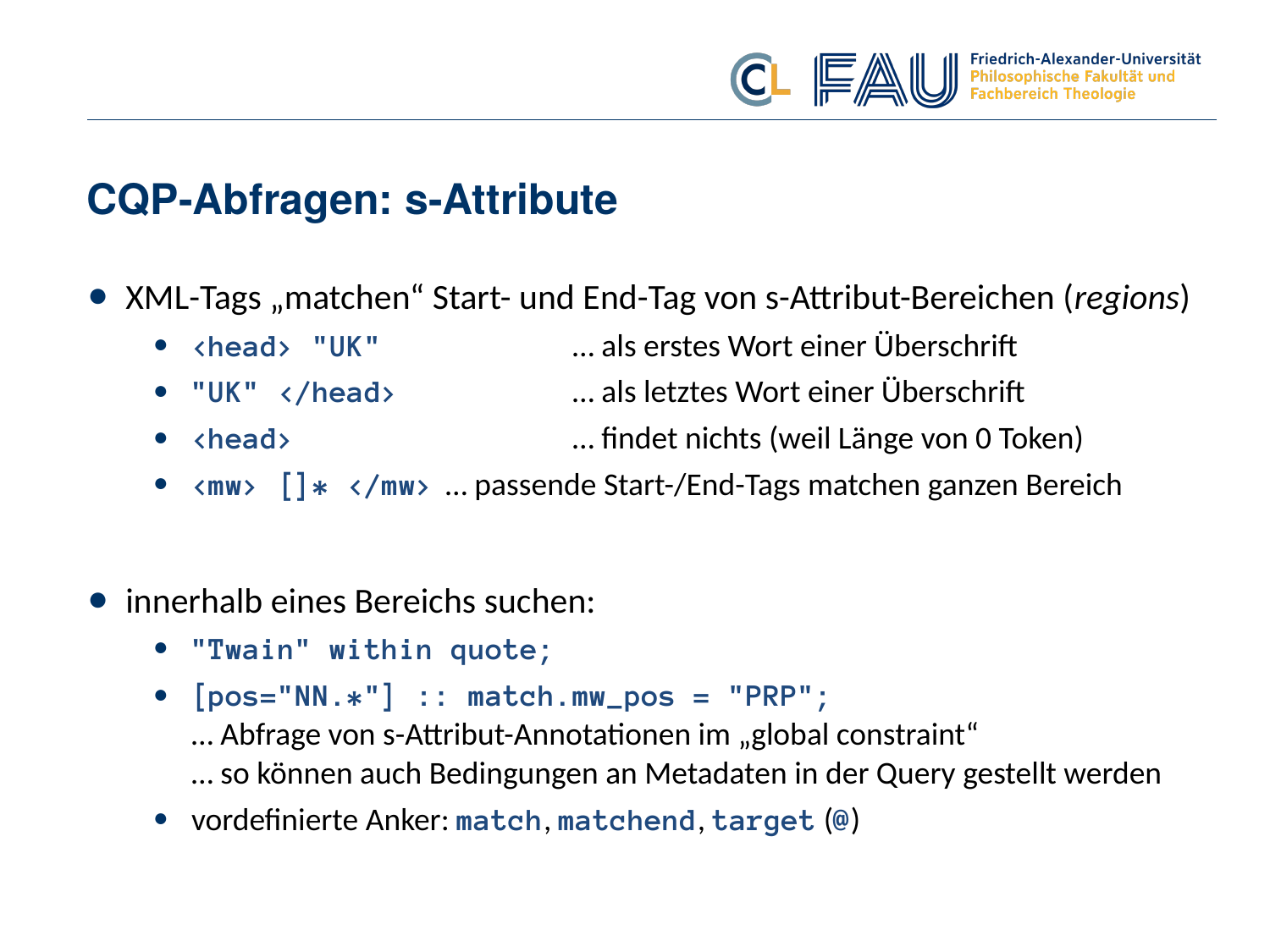

# CQP-Abfragen: s-Attribute
XML-Tags „matchen“ Start- und End-Tag von s-Attribut-Bereichen (regions)
<head> "UK" 		… als erstes Wort einer Überschrift
"UK" </head>		… als letztes Wort einer Überschrift
<head> 			… findet nichts (weil Länge von 0 Token)
<mw> []* </mw> 	… passende Start-/End-Tags matchen ganzen Bereich

innerhalb eines Bereichs suchen:
"Twain" within quote;
[pos="NN.*"] :: match.mw_pos = "PRP";
… Abfrage von s-Attribut-Annotationen im „global constraint“
… so können auch Bedingungen an Metadaten in der Query gestellt werden
vordefinierte Anker: match, matchend, target (@)